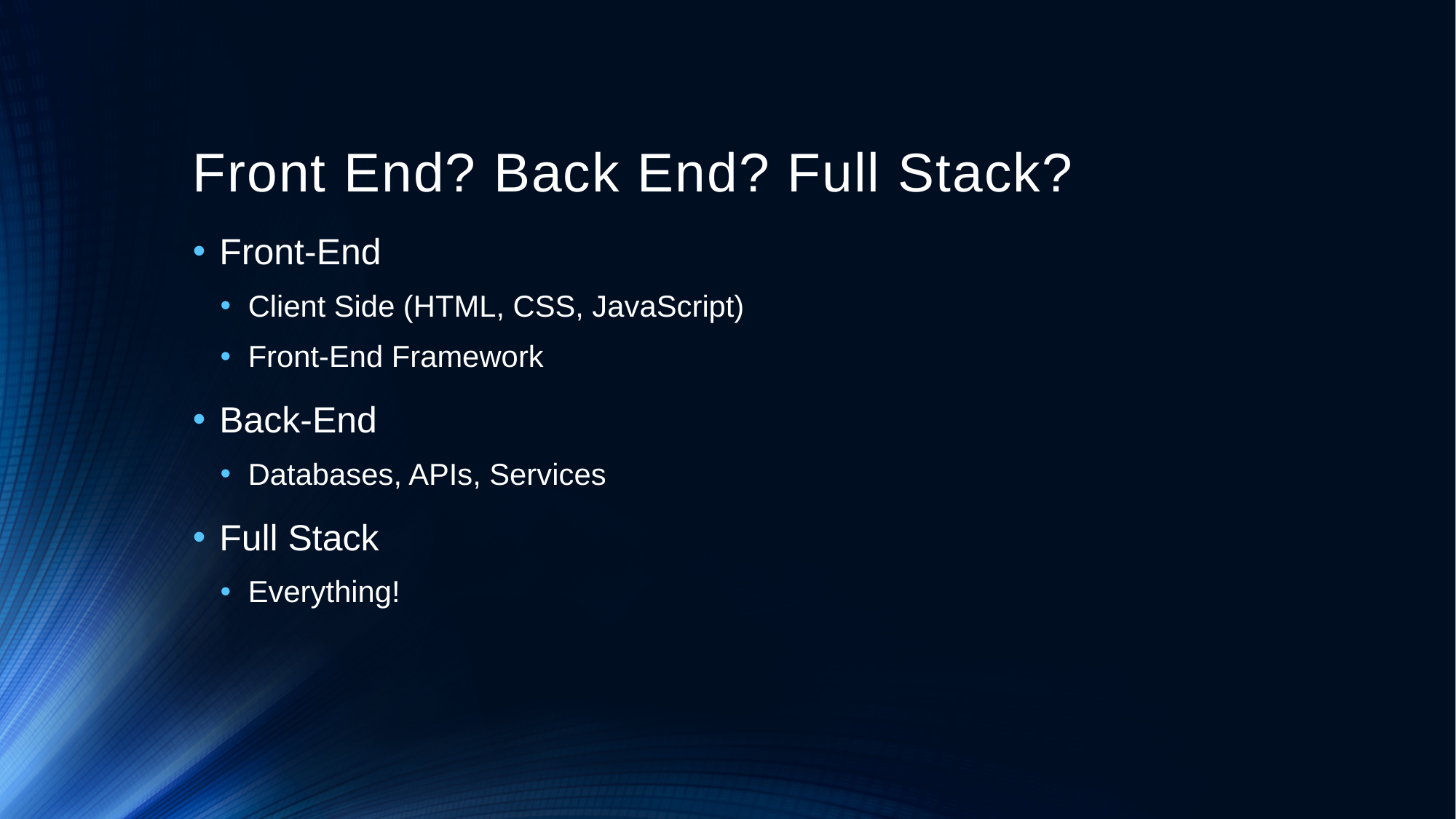

# Front End? Back End? Full Stack?
Front-End
Client Side (HTML, CSS, JavaScript)
Front-End Framework
Back-End
Databases, APIs, Services
Full Stack
Everything!